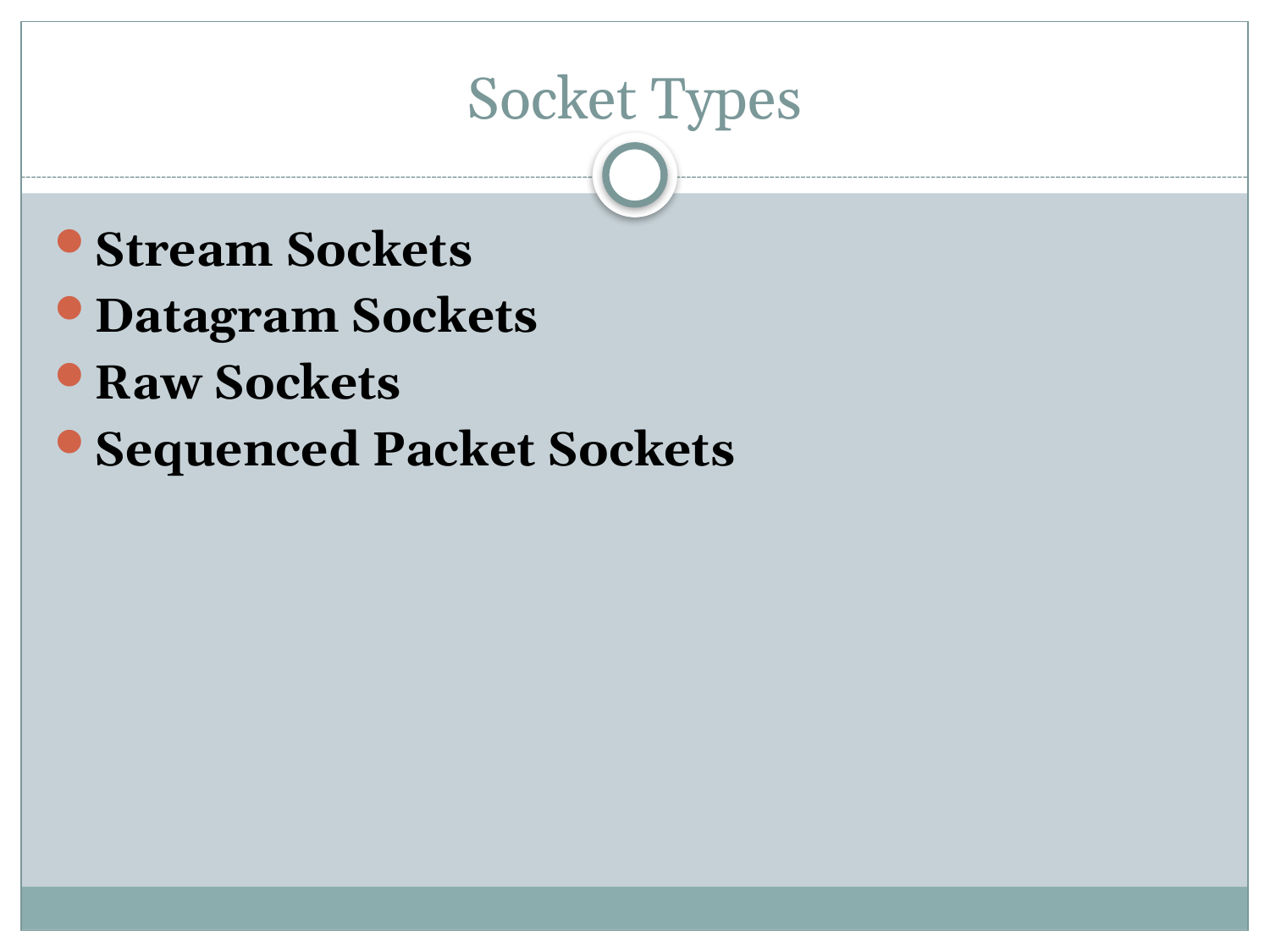

# Socket Types
Stream Sockets
Datagram Sockets
Raw Sockets
Sequenced Packet Sockets